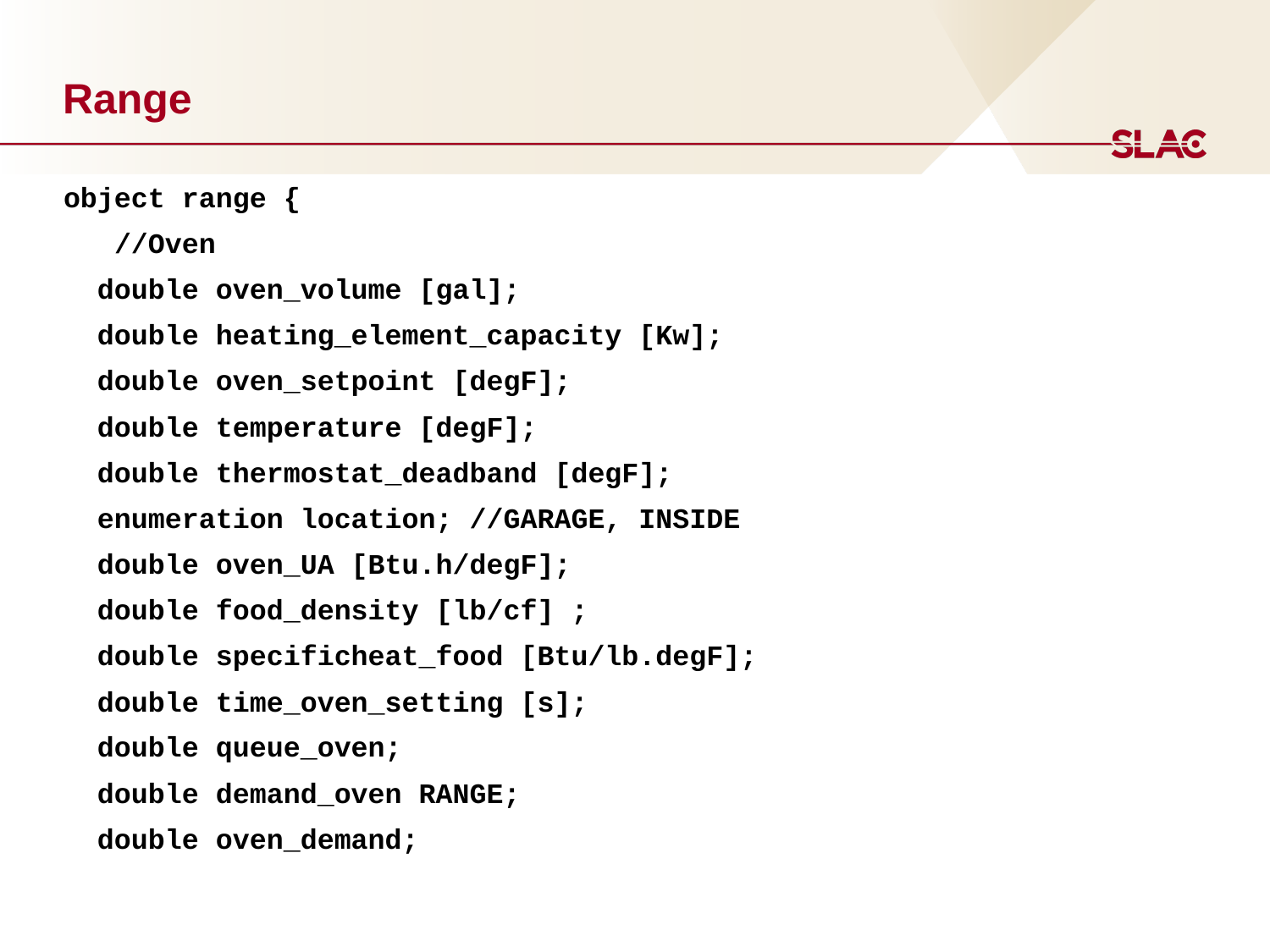

# Range
object range {
   //Oven
  double oven_volume [gal];
  double heating_element_capacity [Kw];
  double oven_setpoint [degF];
  double temperature [degF];
  double thermostat_deadband [degF];
  enumeration location; //GARAGE, INSIDE
  double oven_UA [Btu.h/degF];
  double food_density [lb/cf] ;
  double specificheat_food [Btu/lb.degF];
  double time_oven_setting [s];
  double queue_oven;
  double demand_oven RANGE;
  double oven_demand;